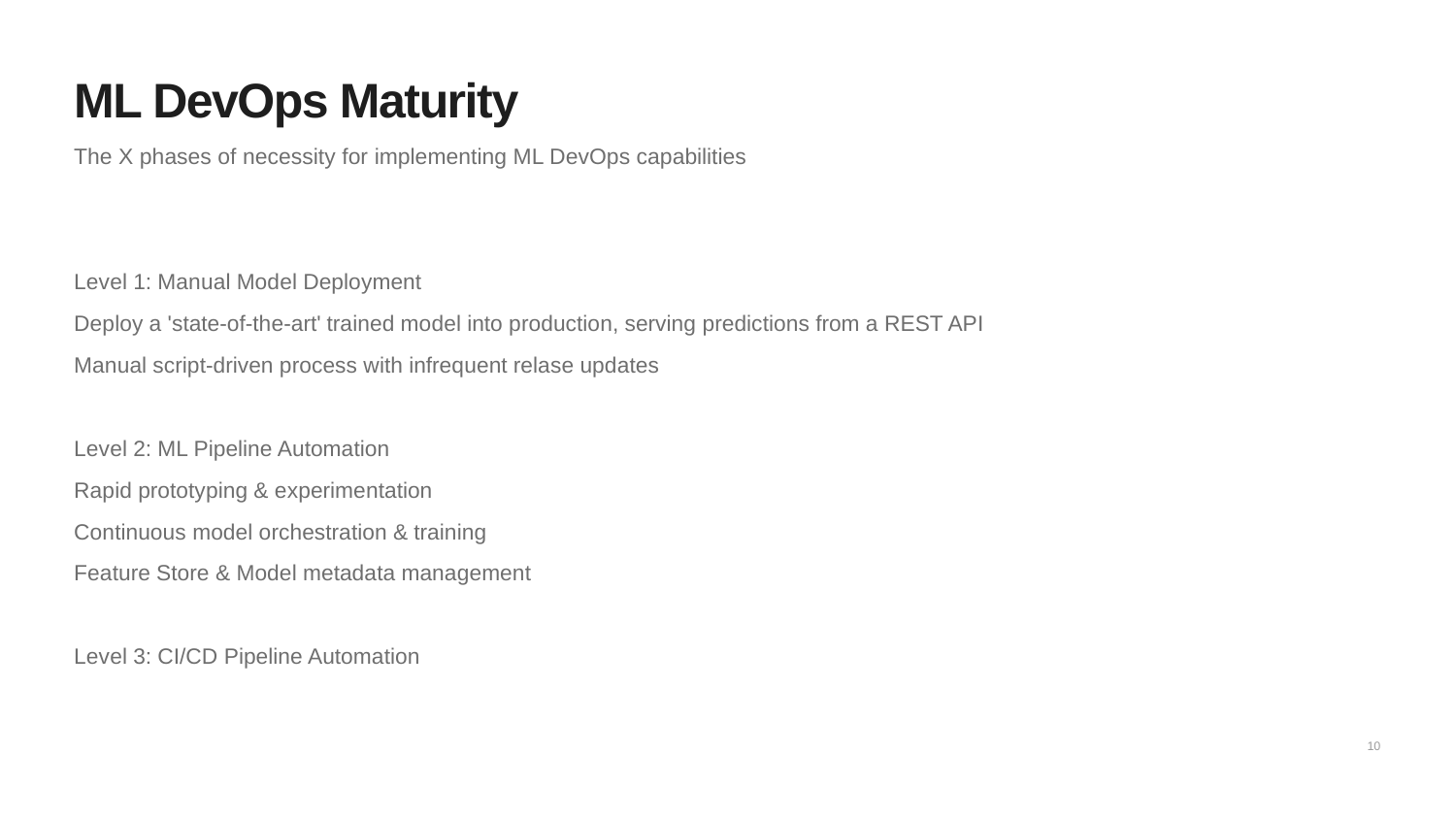

ML DevOps Maturity
The X phases of necessity for implementing ML DevOps capabilities

Level 1: Manual Model Deployment
Deploy a 'state-of-the-art' trained model into production, serving predictions from a REST API
Manual script-driven process with infrequent relase updates

Level 2: ML Pipeline Automation
Rapid prototyping & experimentation
Continuous model orchestration & training
Feature Store & Model metadata management

Level 3: CI/CD Pipeline Automation